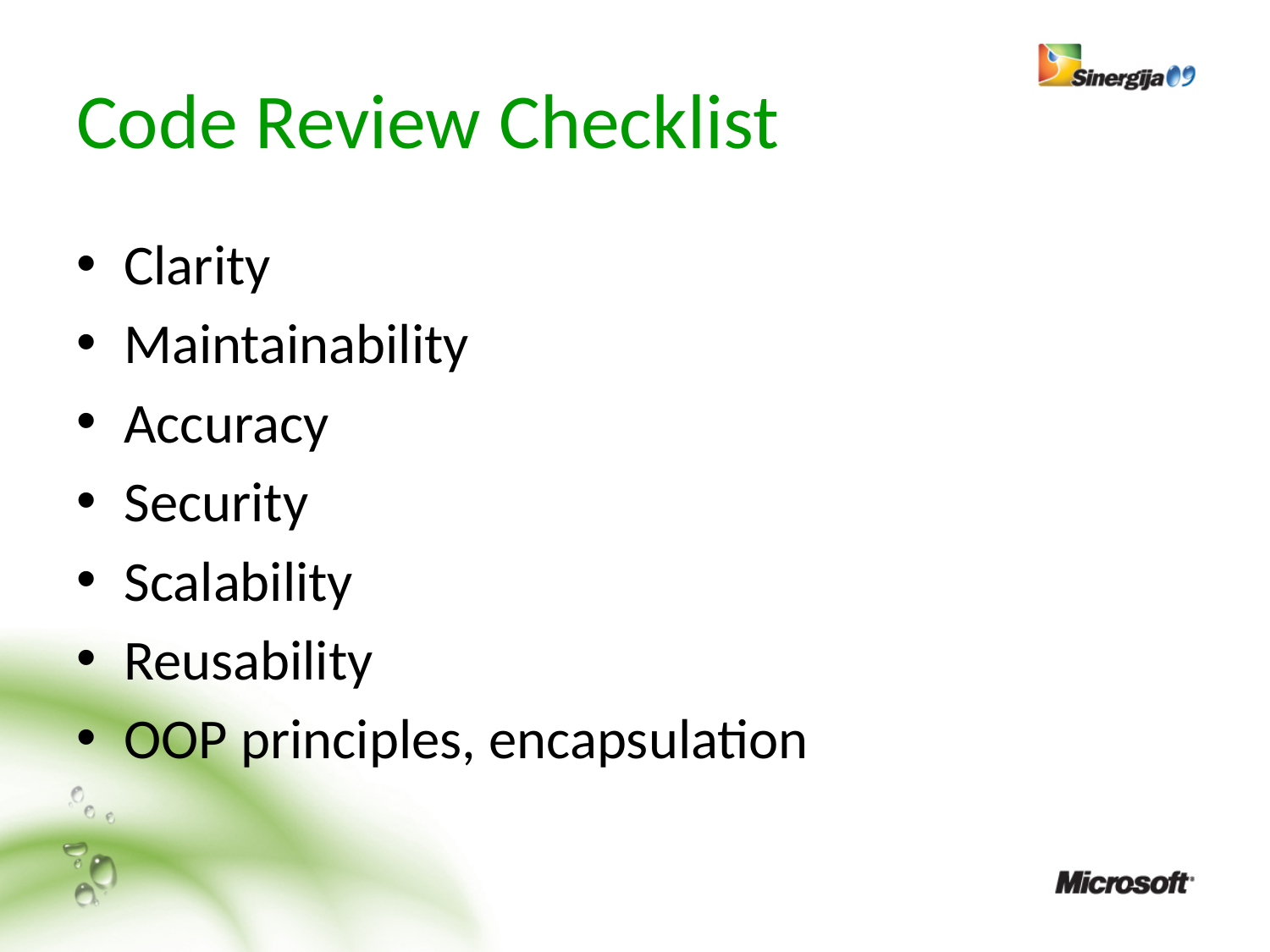

# Code Review Checklist
Clarity
Maintainability
Accuracy
Security
Scalability
Reusability
OOP principles, encapsulation